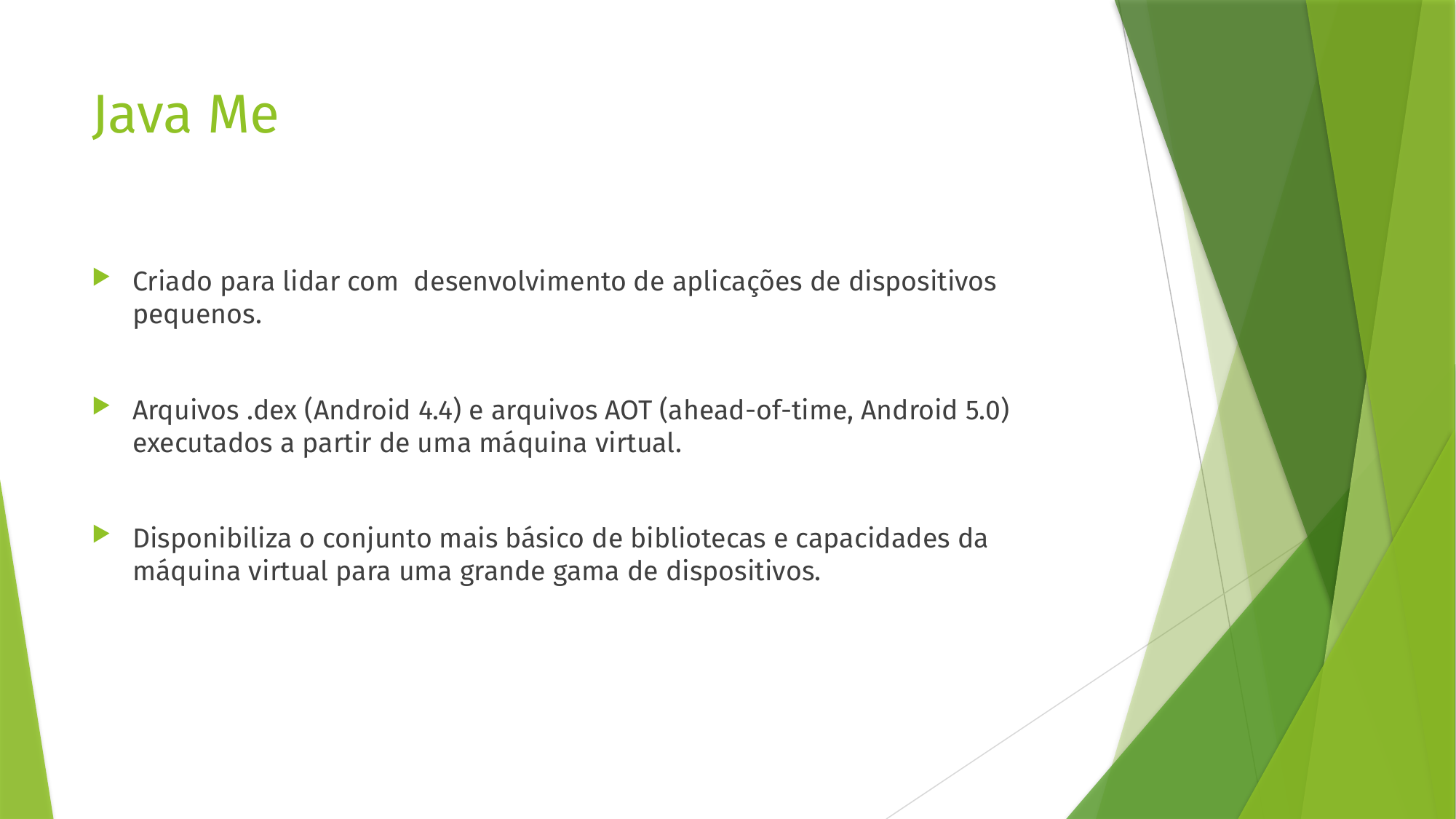

# Java Me
Criado para lidar com  desenvolvimento de aplicações de dispositivos pequenos.

Arquivos .dex (Android 4.4) e arquivos AOT (ahead-of-time, Android 5.0) executados a partir de uma máquina virtual.

Disponibiliza o conjunto mais básico de bibliotecas e capacidades da máquina virtual para uma grande gama de dispositivos.